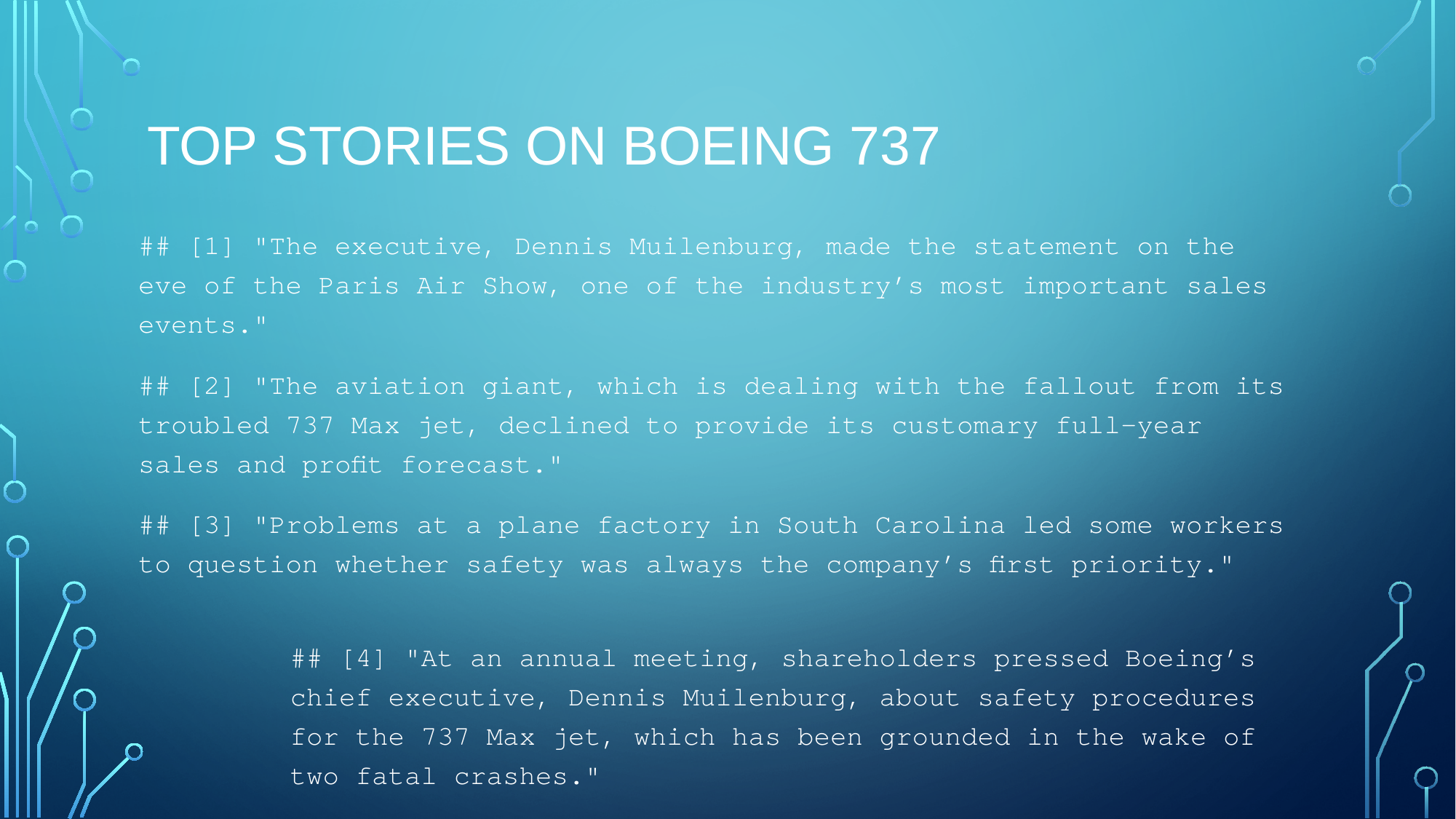

# Top Stories on Boeing 737
## [1] "The executive, Dennis Muilenburg, made the statement on the eve of the Paris Air Show, one of the industry’s most important sales events."
## [2] "The aviation giant, which is dealing with the fallout from its troubled 737 Max jet, declined to provide its customary full-year sales and profit forecast."
## [3] "Problems at a plane factory in South Carolina led some workers to question whether safety was always the company’s first priority."
## [4] "At an annual meeting, shareholders pressed Boeing’s chief executive, Dennis Muilenburg, about safety procedures for the 737 Max jet, which has been grounded in the wake of two fatal crashes."